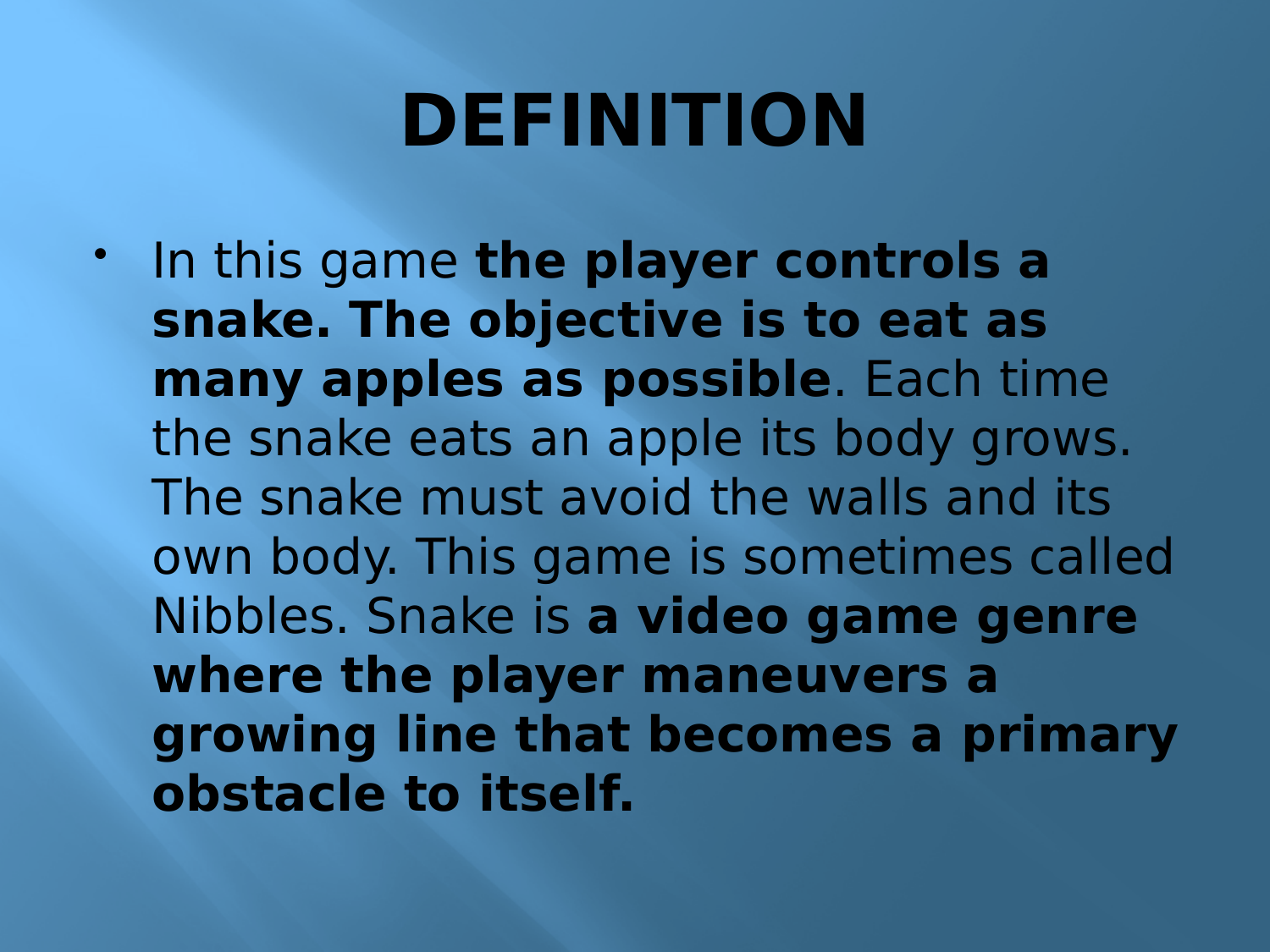

# DEFINITION
In this game the player controls a snake. The objective is to eat as many apples as possible. Each time the snake eats an apple its body grows. The snake must avoid the walls and its own body. This game is sometimes called Nibbles. Snake is a video game genre where the player maneuvers a growing line that becomes a primary obstacle to itself.